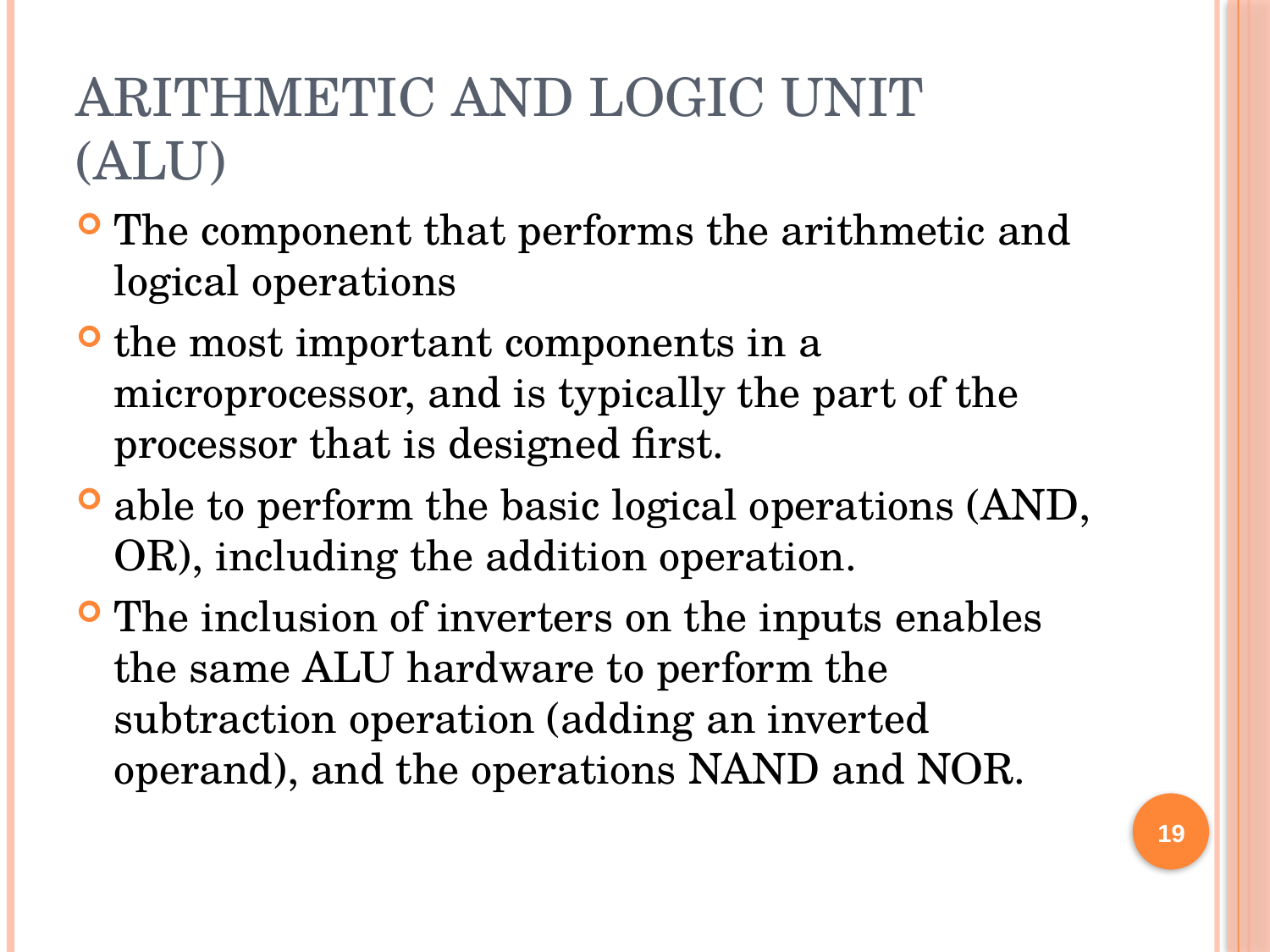

# Arithmetic and logic unit (ALU)
The component that performs the arithmetic and logical operations
the most important components in a microprocessor, and is typically the part of the processor that is designed first.
able to perform the basic logical operations (AND, OR), including the addition operation.
The inclusion of inverters on the inputs enables the same ALU hardware to perform the subtraction operation (adding an inverted operand), and the operations NAND and NOR.
19